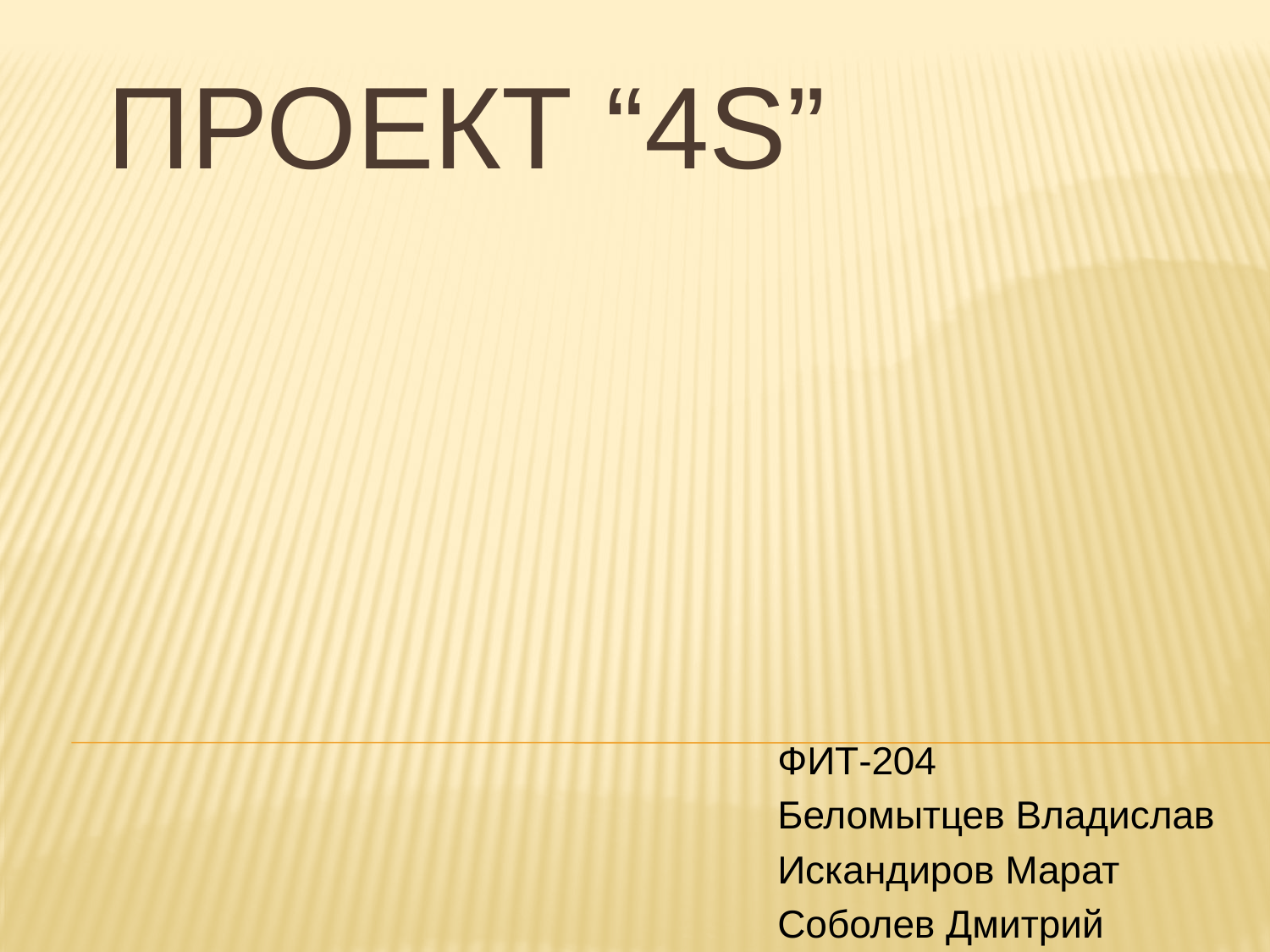

# Проект “4S”
ФИТ-204
Беломытцев Владислав
Искандиров Марат
Соболев Дмитрий